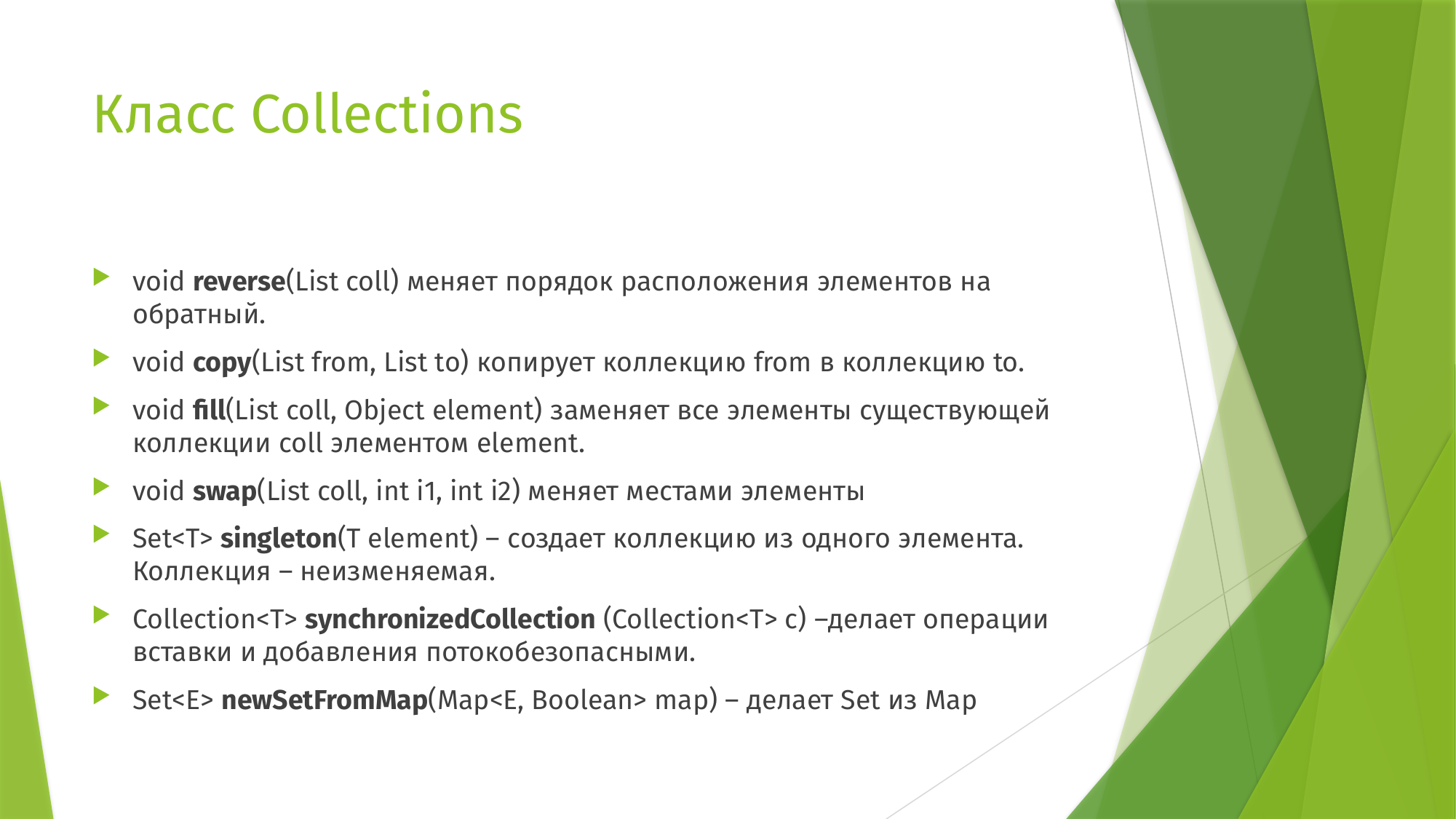

# Класс Collections
void reverse(List coll) меняет порядок расположения элементов на обратный.
void copy(List from, List to) копирует коллекцию from в коллекцию to.
void fill(List coll, Object element) заменяет все элементы существующей коллекции coll элементом element.
void swap(List coll, int i1, int i2) меняет местами элементы
Set<T> singleton(T element) – создает коллекцию из одного элемента. Коллекция – неизменяемая.
Collection<T> synchronizedCollection (Collection<T> c) –делает операции вставки и добавления потокобезопасными.
Set<E> newSetFromMap(Map<E, Boolean> map) – делает Set из Map